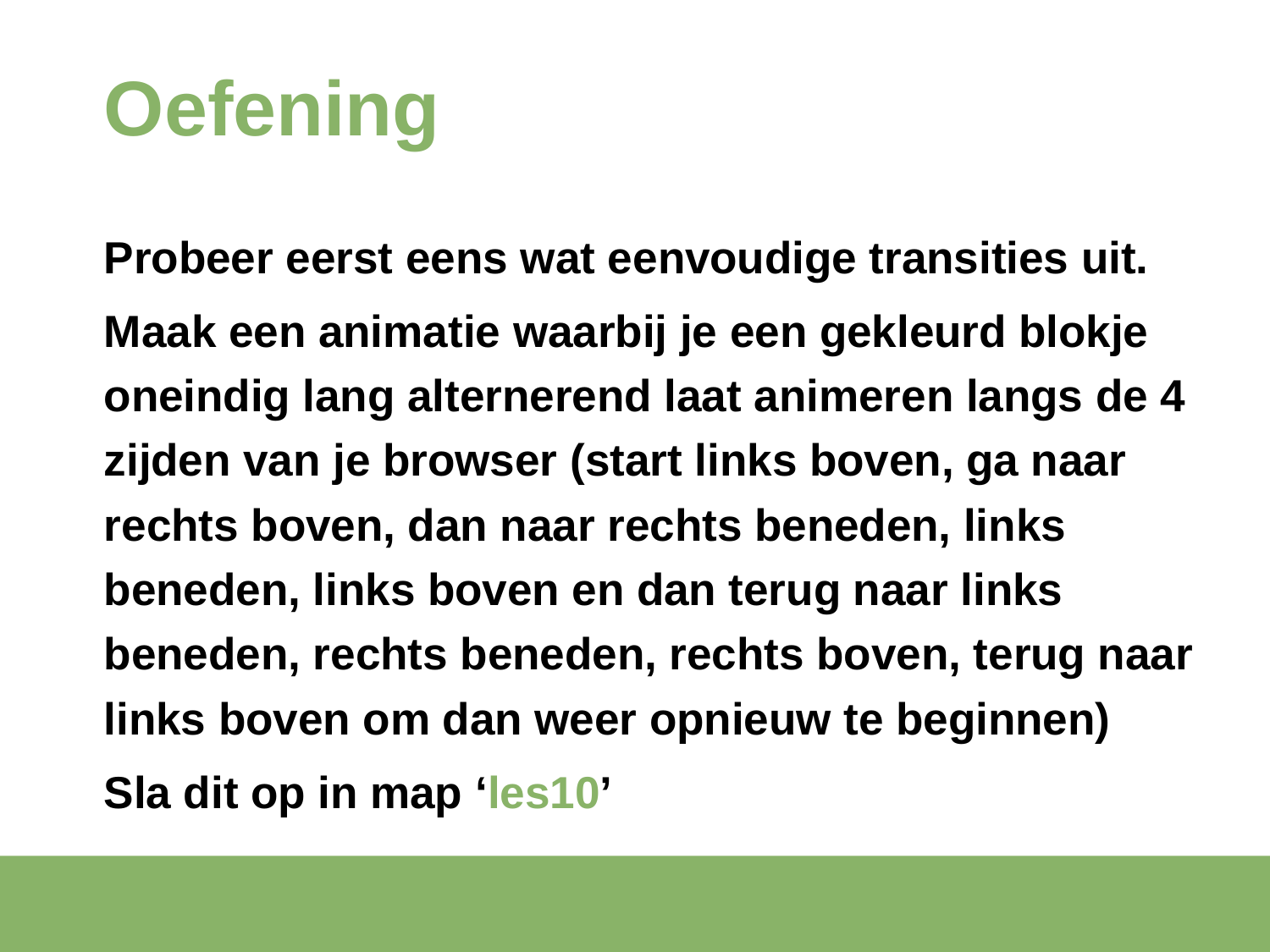

# Oefening
Probeer eerst eens wat eenvoudige transities uit.
Maak een animatie waarbij je een gekleurd blokje oneindig lang alternerend laat animeren langs de 4 zijden van je browser (start links boven, ga naar rechts boven, dan naar rechts beneden, links beneden, links boven en dan terug naar links beneden, rechts beneden, rechts boven, terug naar links boven om dan weer opnieuw te beginnen)
Sla dit op in map ‘les10’